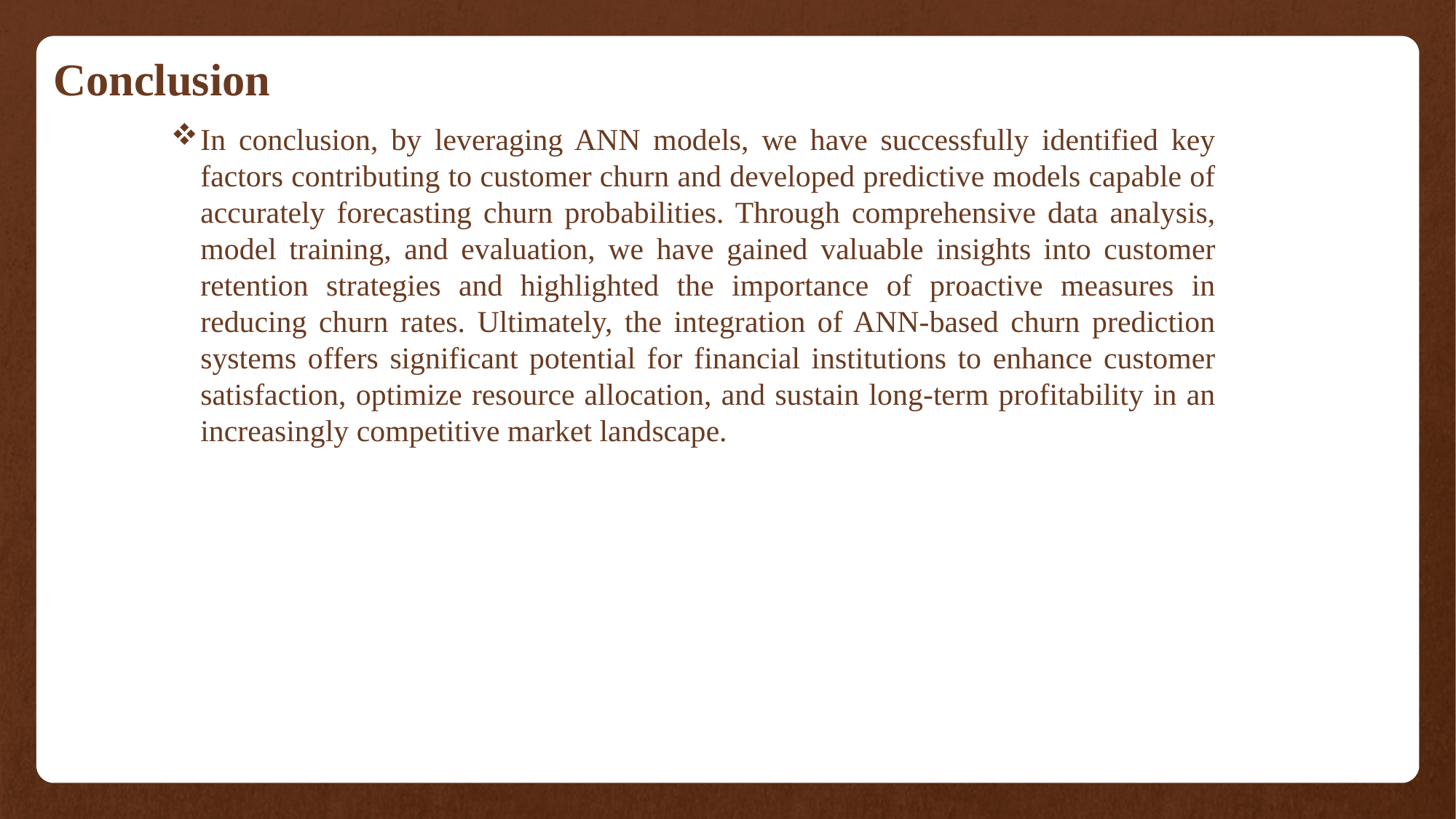

# Conclusion
In conclusion, by leveraging ANN models, we have successfully identified key factors contributing to customer churn and developed predictive models capable of accurately forecasting churn probabilities. Through comprehensive data analysis, model training, and evaluation, we have gained valuable insights into customer retention strategies and highlighted the importance of proactive measures in reducing churn rates. Ultimately, the integration of ANN-based churn prediction systems offers significant potential for financial institutions to enhance customer satisfaction, optimize resource allocation, and sustain long-term profitability in an increasingly competitive market landscape.